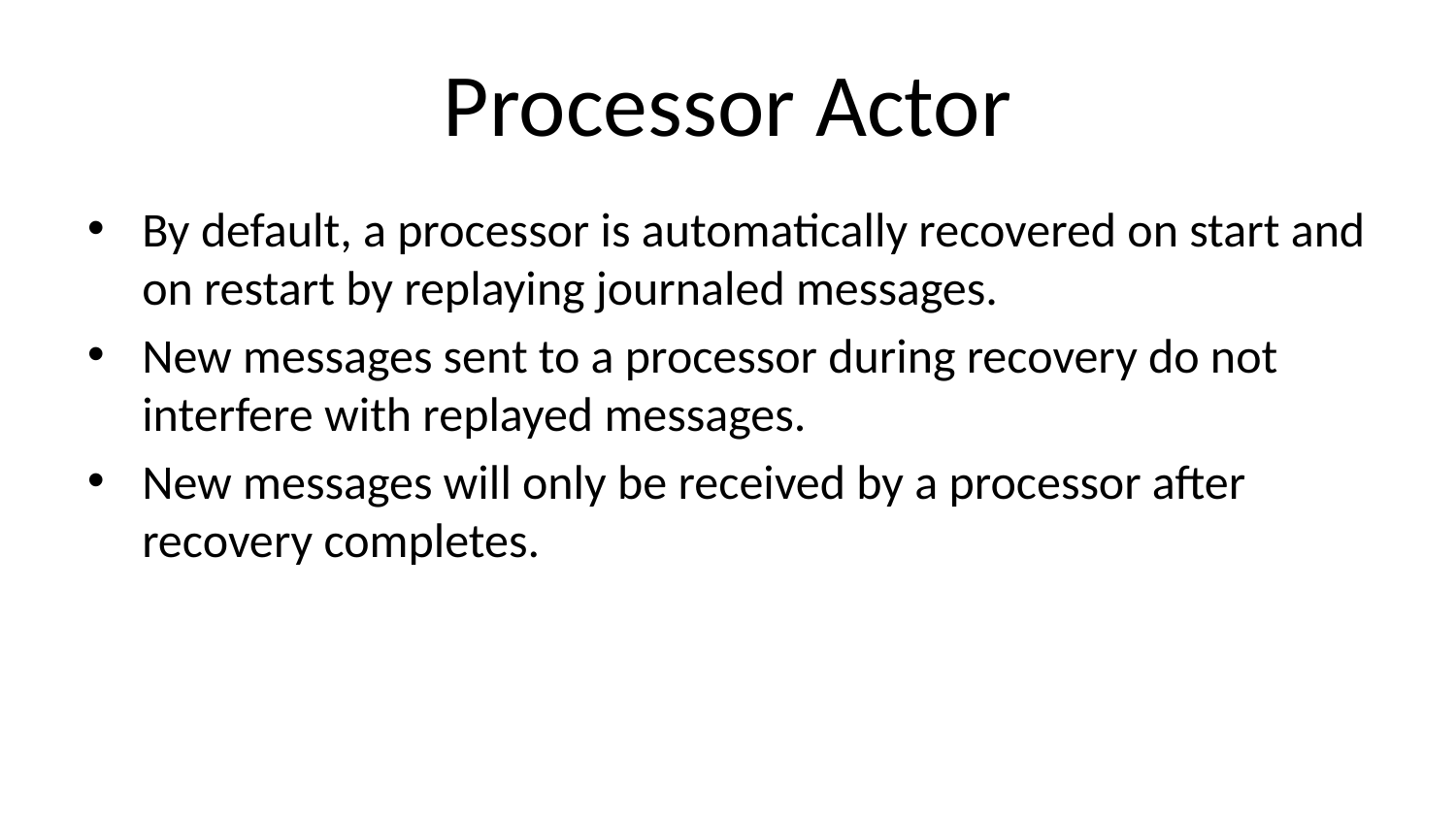

# Processor Actor
By default, a processor is automatically recovered on start and on restart by replaying journaled messages.
New messages sent to a processor during recovery do not interfere with replayed messages.
New messages will only be received by a processor after recovery completes.